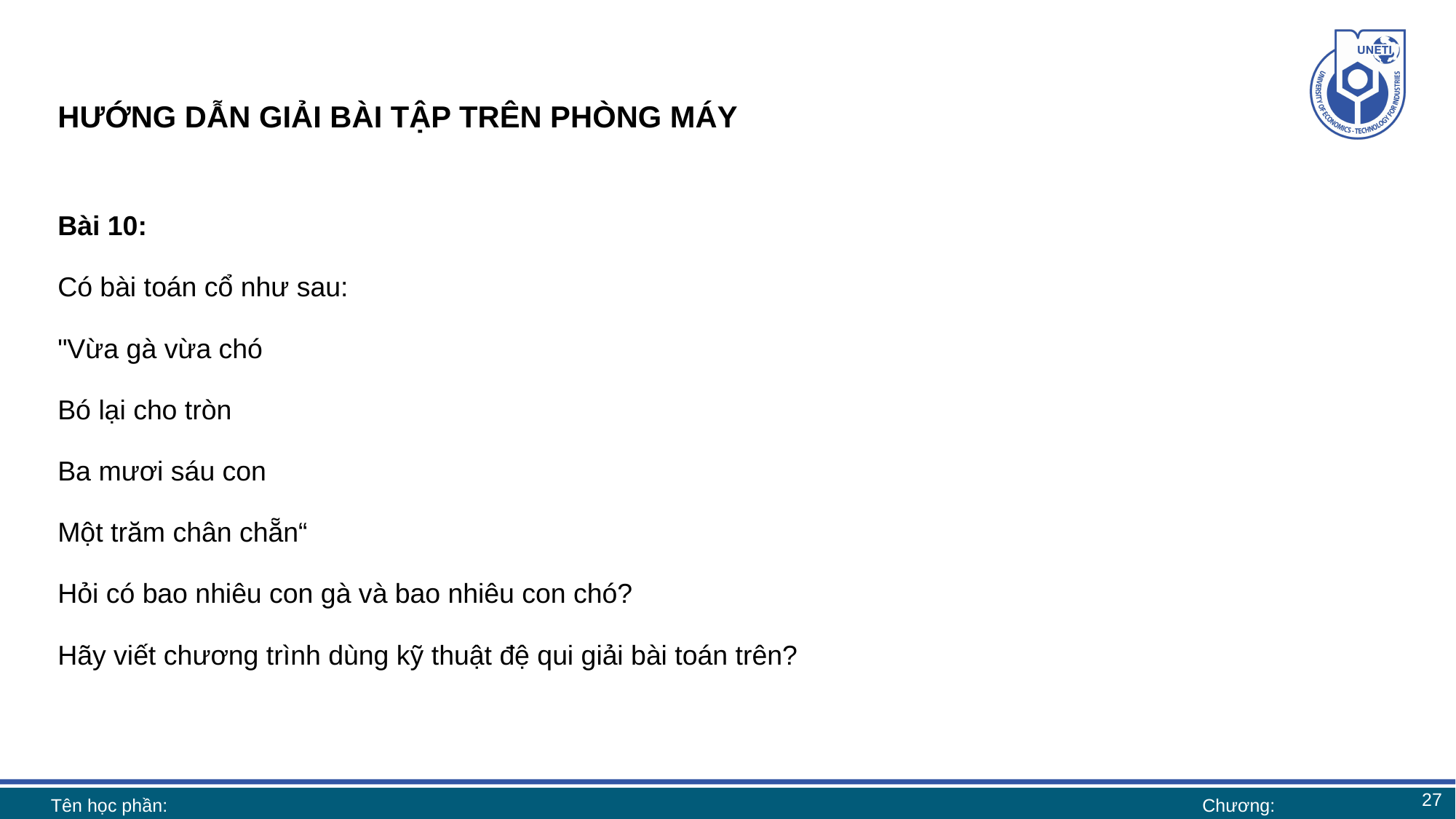

# HƯỚNG DẪN GIẢI BÀI TẬP TRÊN PHÒNG MÁY
Bài 10:
Có bài toán cổ như sau:
"Vừa gà vừa chó
Bó lại cho tròn
Ba mươi sáu con
Một trăm chân chẵn“
Hỏi có bao nhiêu con gà và bao nhiêu con chó?
Hãy viết chương trình dùng kỹ thuật đệ qui giải bài toán trên?
27
Tên học phần:
Chương: